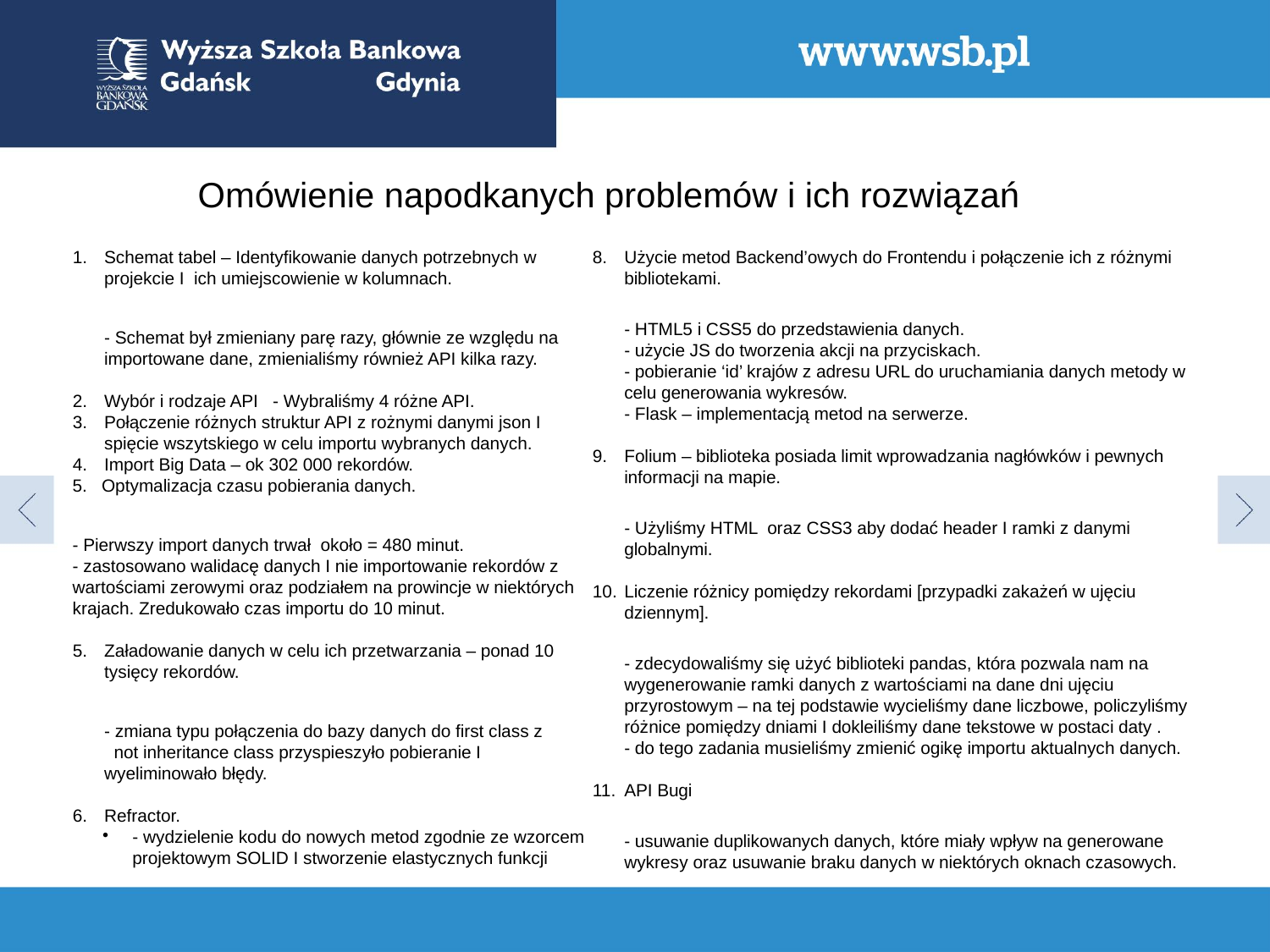

Omówienie napodkanych problemów i ich rozwiązań
Schemat tabel – Identyfikowanie danych potrzebnych w projekcie I  ich umiejscowienie w kolumnach.
- Schemat był zmieniany parę razy, głównie ze względu na importowane dane, zmienialiśmy również API kilka razy.

Wybór i rodzaje API   - Wybraliśmy 4 różne API.
Połączenie różnych struktur API z rożnymi danymi json I spięcie wszytskiego w celu importu wybranych danych.
Import Big Data – ok 302 000 rekordów.
5.   Optymalizacja czasu pobierania danych.
- Pierwszy import danych trwał  około = 480 minut.
- zastosowano walidacę danych I nie importowanie rekordów z wartościami zerowymi oraz podziałem na prowincje w niektórych krajach. Zredukowało czas importu do 10 minut.

Załadowanie danych w celu ich przetwarzania – ponad 10 tysięcy rekordów.
- zmiana typu połączenia do bazy danych do first class z
  not inheritance class przyspieszyło pobieranie I wyeliminowało błędy.

Refractor.
- wydzielenie kodu do nowych metod zgodnie ze wzorcem projektowym SOLID I stworzenie elastycznych funkcji
Użycie metod Backend’owych do Frontendu i połączenie ich z różnymi bibliotekami.
- HTML5 i CSS5 do przedstawienia danych.
- użycie JS do tworzenia akcji na przyciskach.
- pobieranie ‘id’ krajów z adresu URL do uruchamiania danych metody w celu generowania wykresów.
- Flask – implementacją metod na serwerze.

Folium – biblioteka posiada limit wprowadzania nagłówków i pewnych informacji na mapie.
- Użyliśmy HTML  oraz CSS3 aby dodać header I ramki z danymi globalnymi.

Liczenie różnicy pomiędzy rekordami [przypadki zakażeń w ujęciu dziennym].
- zdecydowaliśmy się użyć biblioteki pandas, która pozwala nam na    wygenerowanie ramki danych z wartościami na dane dni ujęciu przyrostowym – na tej podstawie wycieliśmy dane liczbowe, policzyliśmy różnice pomiędzy dniami I dokleiliśmy dane tekstowe w postaci daty .
- do tego zadania musieliśmy zmienić ogikę importu aktualnych danych.

API Bugi
- usuwanie duplikowanych danych, które miały wpływ na generowane wykresy oraz usuwanie braku danych w niektórych oknach czasowych.